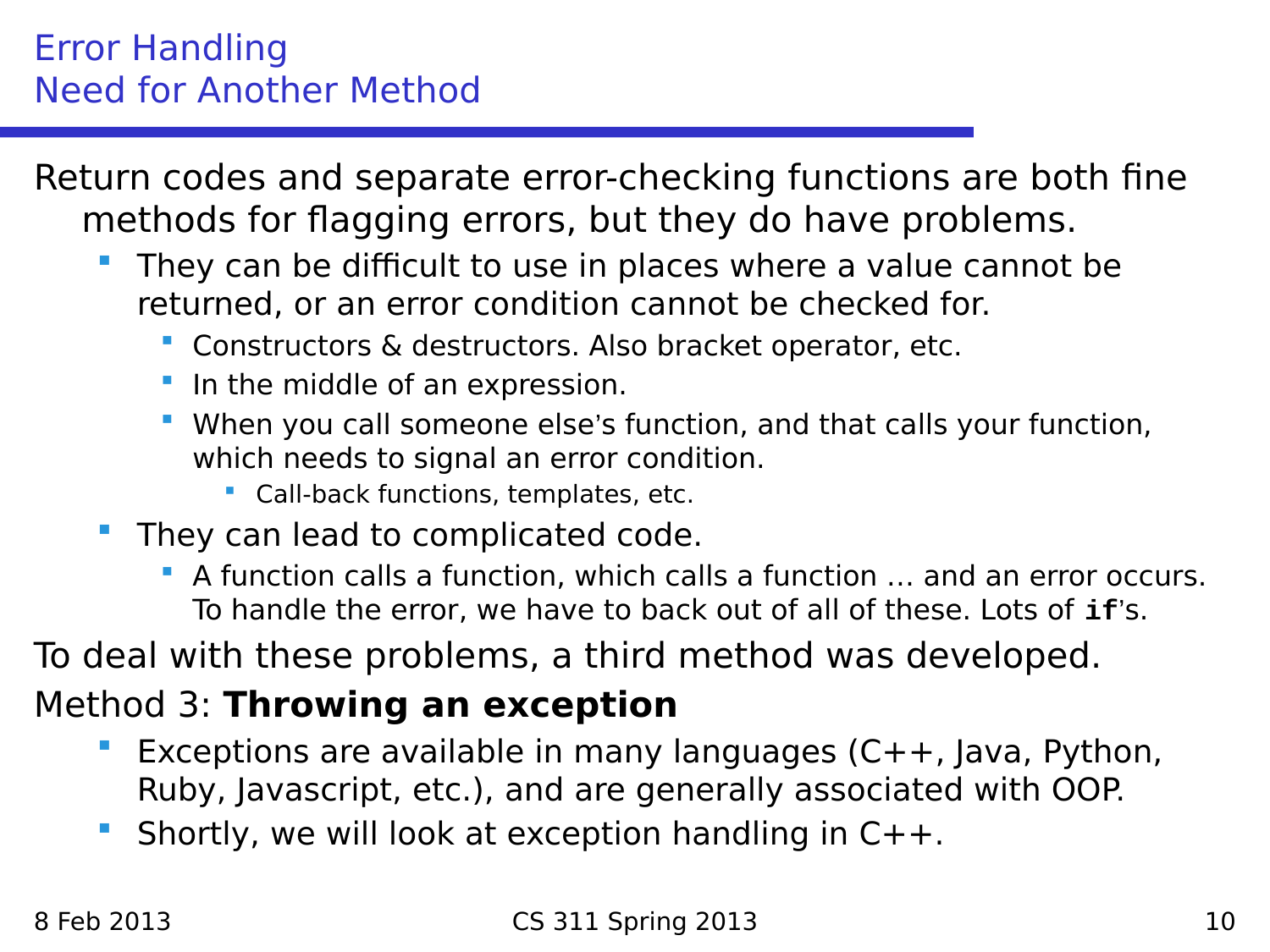

# Error Handling Need for Another Method
Return codes and separate error-checking functions are both fine methods for flagging errors, but they do have problems.
They can be difficult to use in places where a value cannot be returned, or an error condition cannot be checked for.
Constructors & destructors. Also bracket operator, etc.
In the middle of an expression.
When you call someone else’s function, and that calls your function, which needs to signal an error condition.
Call-back functions, templates, etc.
They can lead to complicated code.
A function calls a function, which calls a function … and an error occurs. To handle the error, we have to back out of all of these. Lots of if’s.
To deal with these problems, a third method was developed.
Method 3: Throwing an exception
Exceptions are available in many languages (C++, Java, Python, Ruby, Javascript, etc.), and are generally associated with OOP.
Shortly, we will look at exception handling in C++.
8 Feb 2013
CS 311 Spring 2013
10